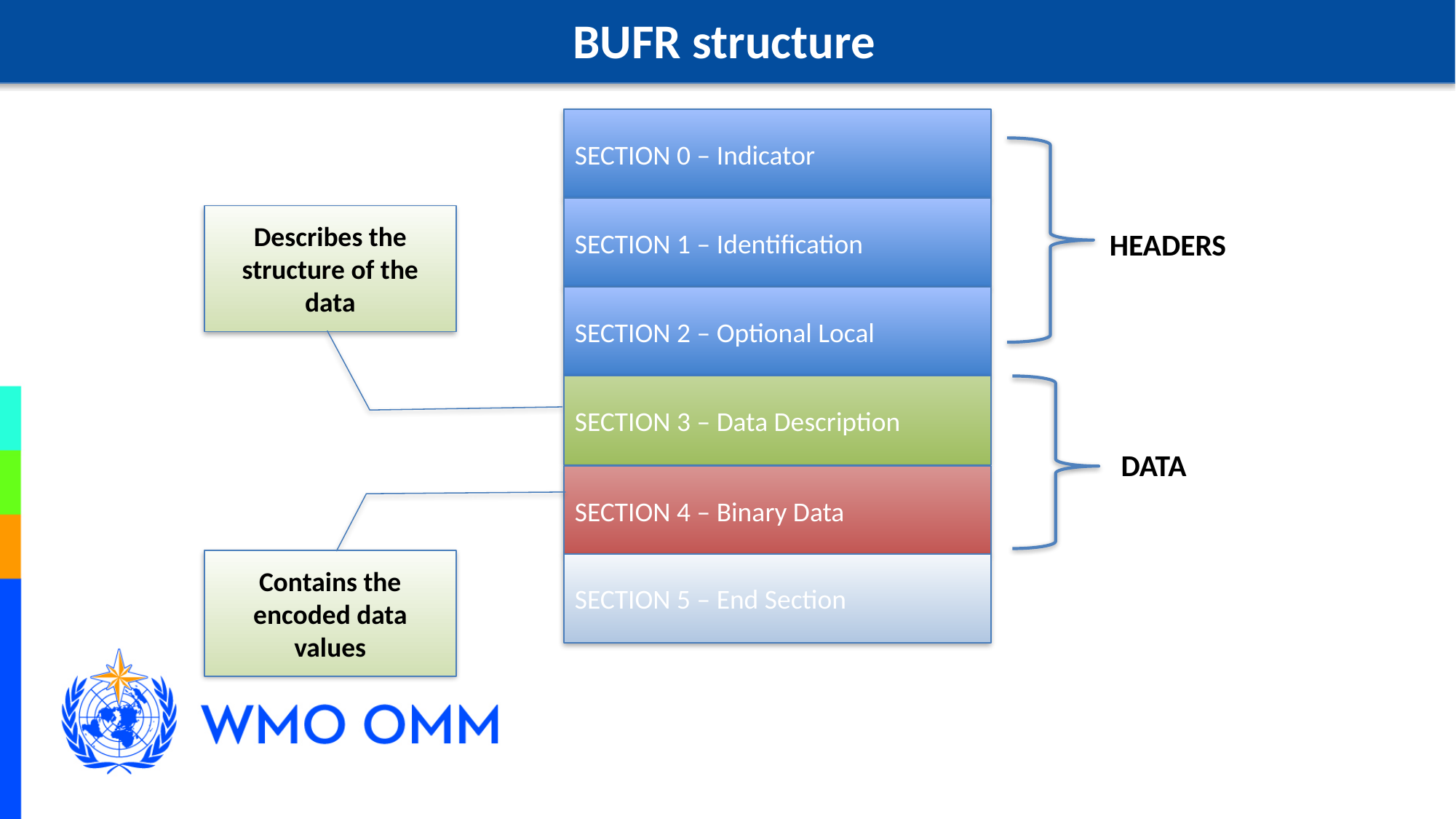

BUFR structure
SECTION 0 – Indicator
SECTION 1 – Identification
SECTION 2 – Optional Local
SECTION 3 – Data Description
SECTION 4 – Binary Data
SECTION 5 – End Section

Describes the structure of the data
HEADERS

DATA
Contains the encoded data values